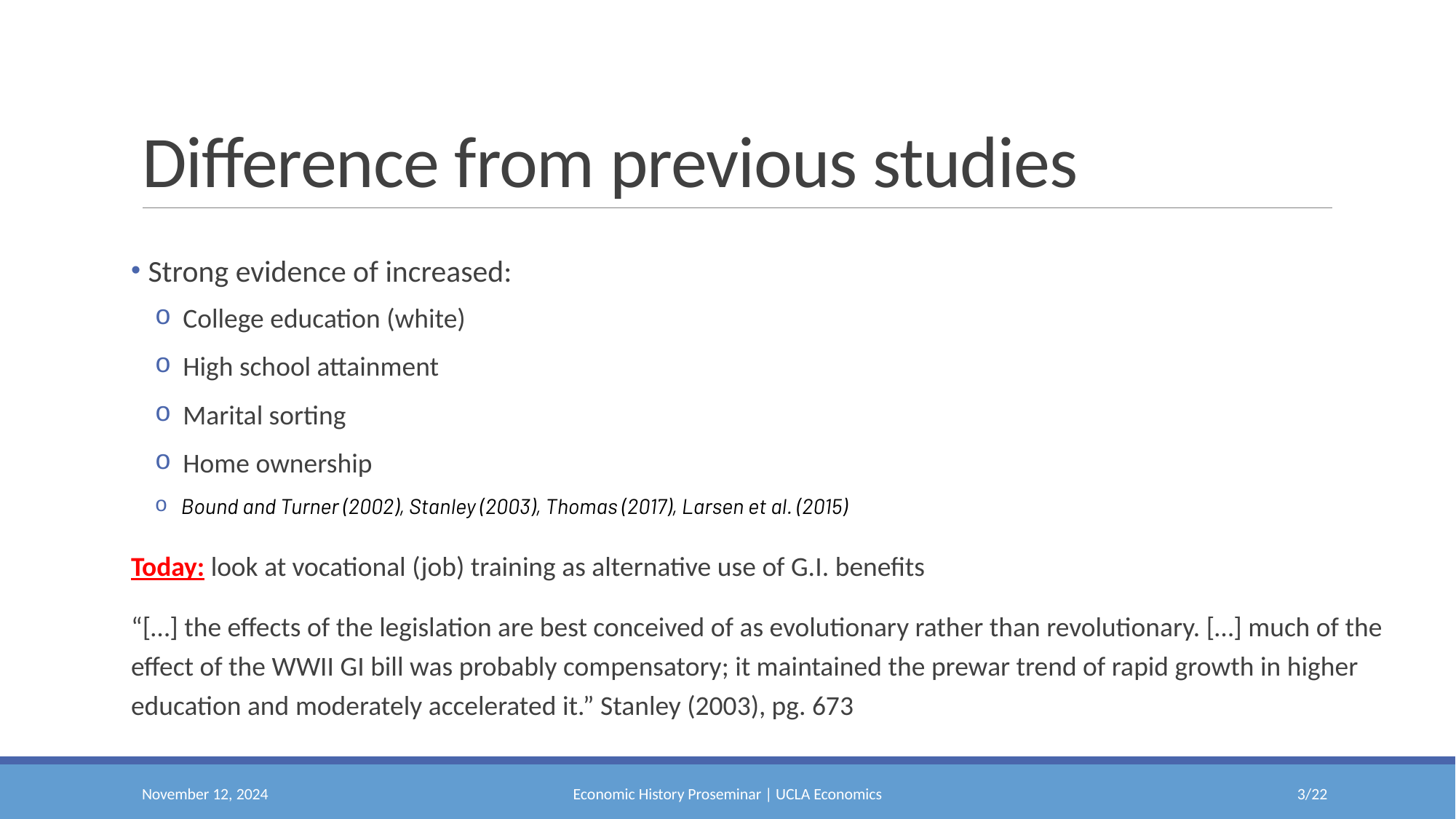

# Difference from previous studies
 Strong evidence of increased:
 College education (white)
 High school attainment
 Marital sorting
 Home ownership
 Bound and Turner (2002), Stanley (2003), Thomas (2017), Larsen et al. (2015)
Today: look at vocational (job) training as alternative use of G.I. benefits
“[…] the effects of the legislation are best conceived of as evolutionary rather than revolutionary. […] much of the effect of the WWII GI bill was probably compensatory; it maintained the prewar trend of rapid growth in higher education and moderately accelerated it.” Stanley (2003), pg. 673

November 12, 2024
Economic History Proseminar | UCLA Economics
3/22